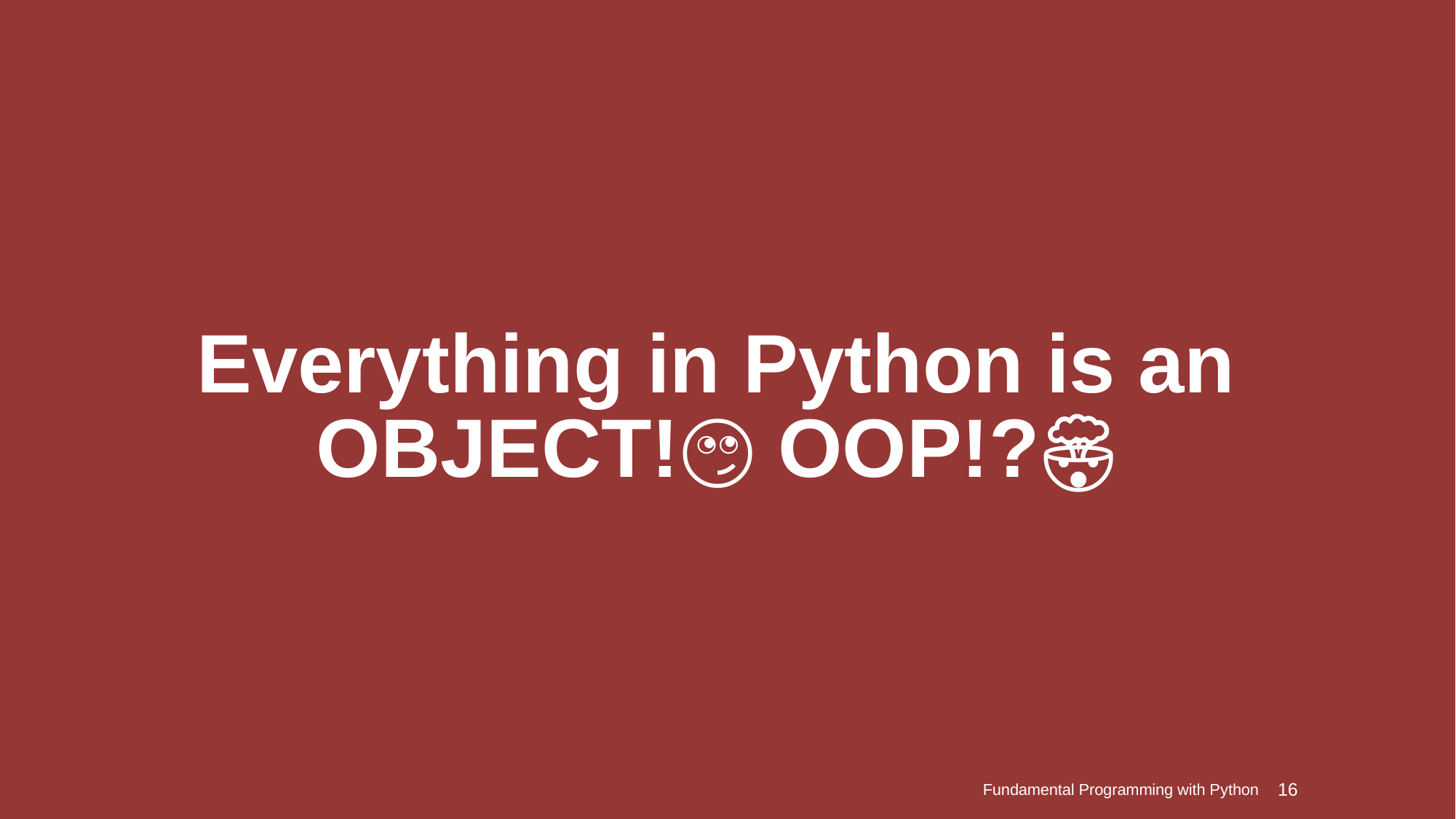

# Everything in Python is an OBJECT!🙄 OOP!?🤯
Fundamental Programming with Python
16